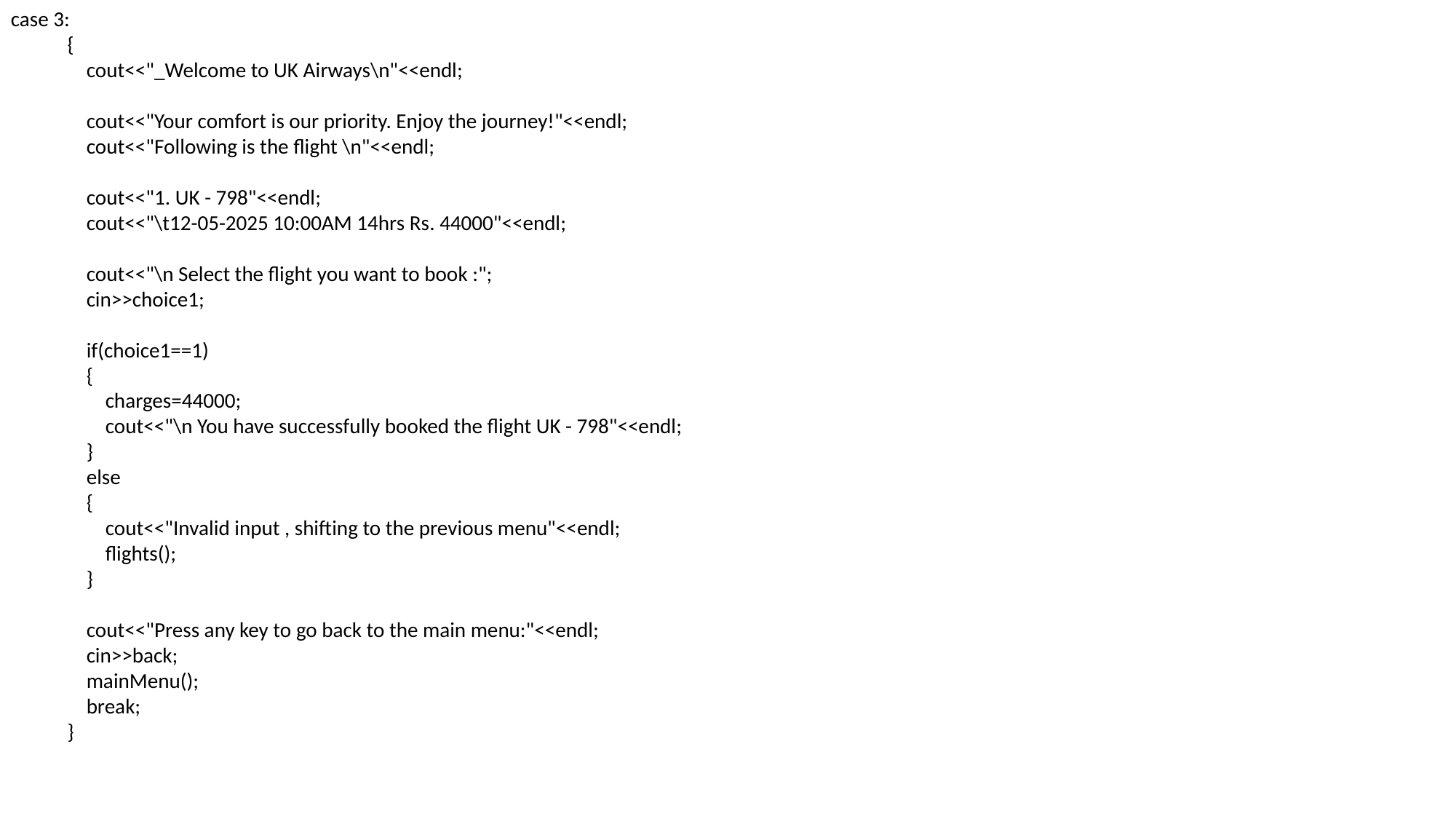

case 3:
            {
                cout<<"_Welcome to UK Airways\n"<<endl;

                cout<<"Your comfort is our priority. Enjoy the journey!"<<endl;
                cout<<"Following is the flight \n"<<endl;

                cout<<"1. UK - 798"<<endl;
                cout<<"\t12-05-2025 10:00AM 14hrs Rs. 44000"<<endl;

                cout<<"\n Select the flight you want to book :";
                cin>>choice1;

                if(choice1==1)
                {
                    charges=44000;
                    cout<<"\n You have successfully booked the flight UK - 798"<<endl;
                }
                else
                {
                    cout<<"Invalid input , shifting to the previous menu"<<endl;
                    flights();
                }

                cout<<"Press any key to go back to the main menu:"<<endl;
                cin>>back;
                mainMenu();
                break;
            }